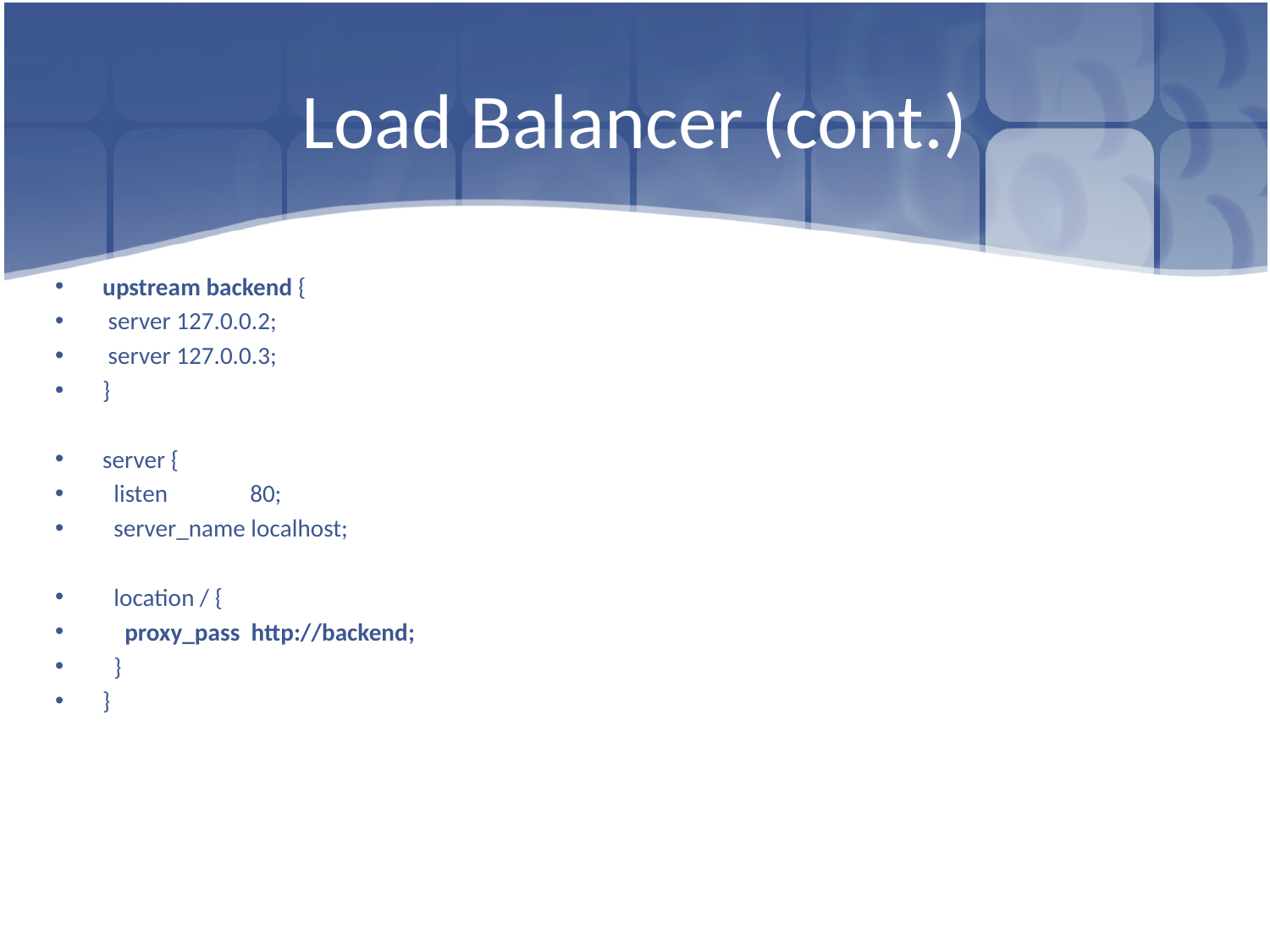

# Load Balancer (cont.)
upstream backend {
 server 127.0.0.2;
 server 127.0.0.3;
}

server {
  listen               80;
  server_name localhost;

  location / {
    proxy_pass  http://backend;
  }
}